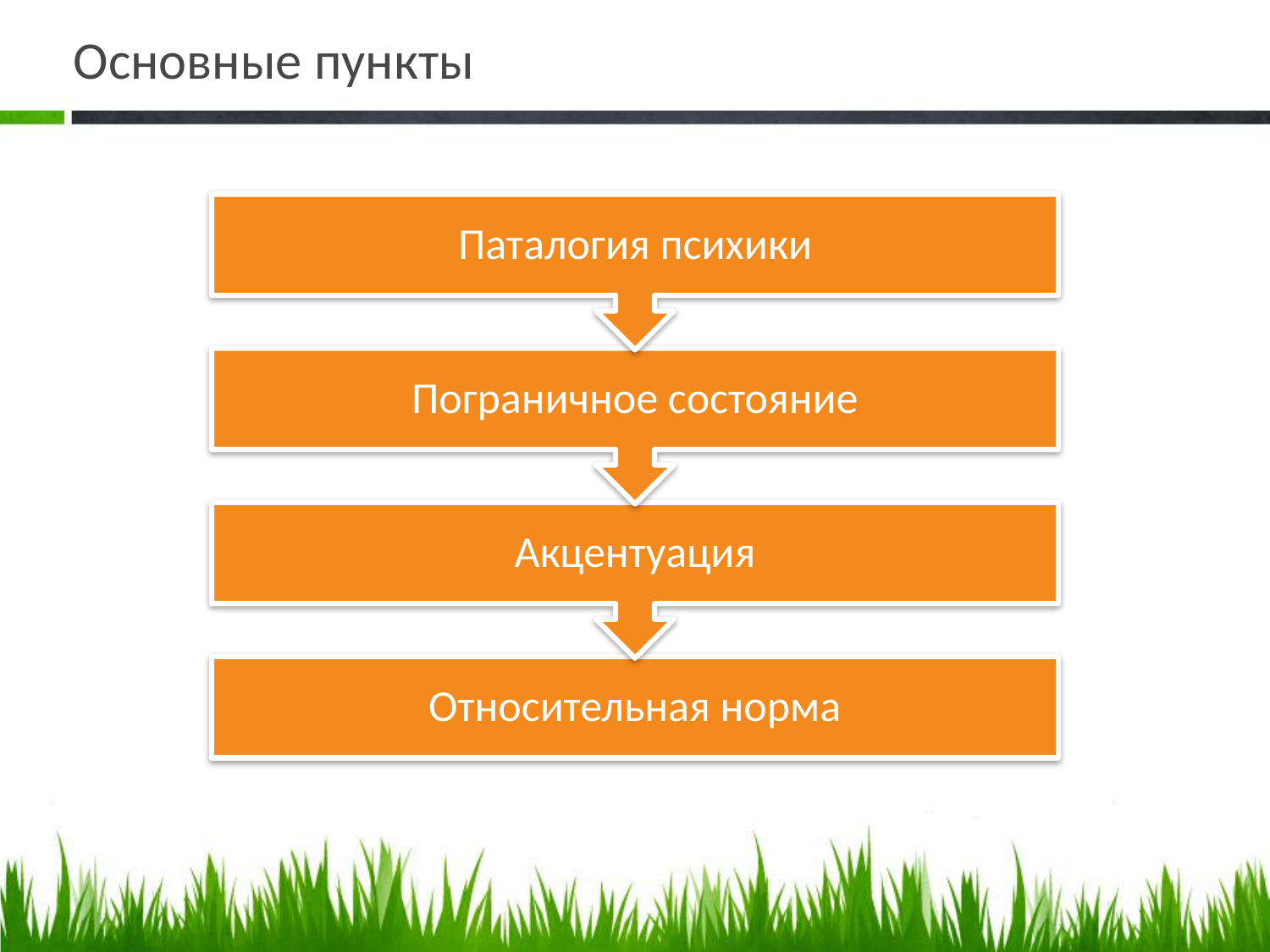

# Основные пункты
Относительная норма
Акцентуация
Пограничное состояние
Паталогия психики